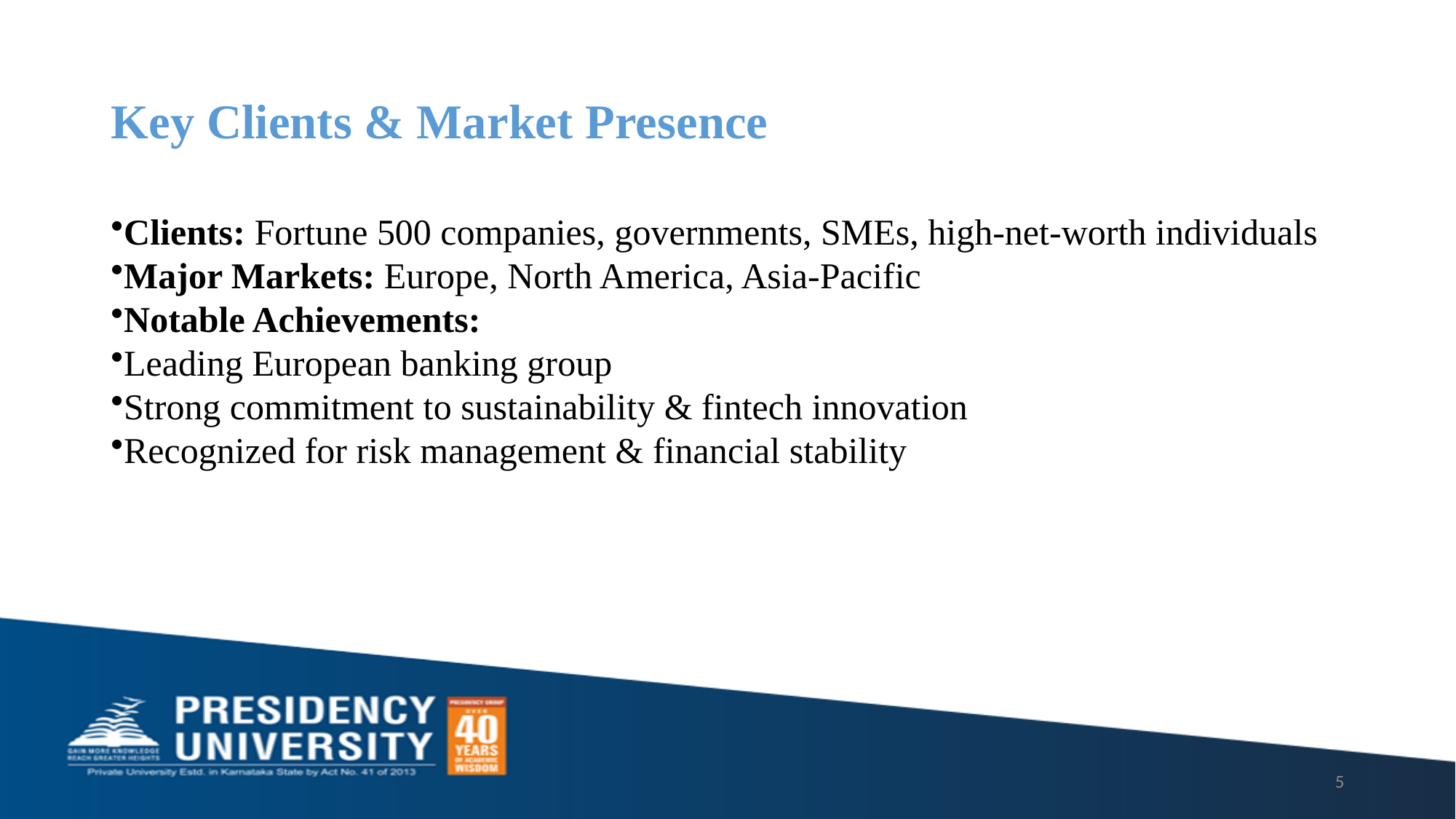

# Key Clients & Market Presence
Clients: Fortune 500 companies, governments, SMEs, high-net-worth individuals
Major Markets: Europe, North America, Asia-Pacific
Notable Achievements:
Leading European banking group
Strong commitment to sustainability & fintech innovation
Recognized for risk management & financial stability

5